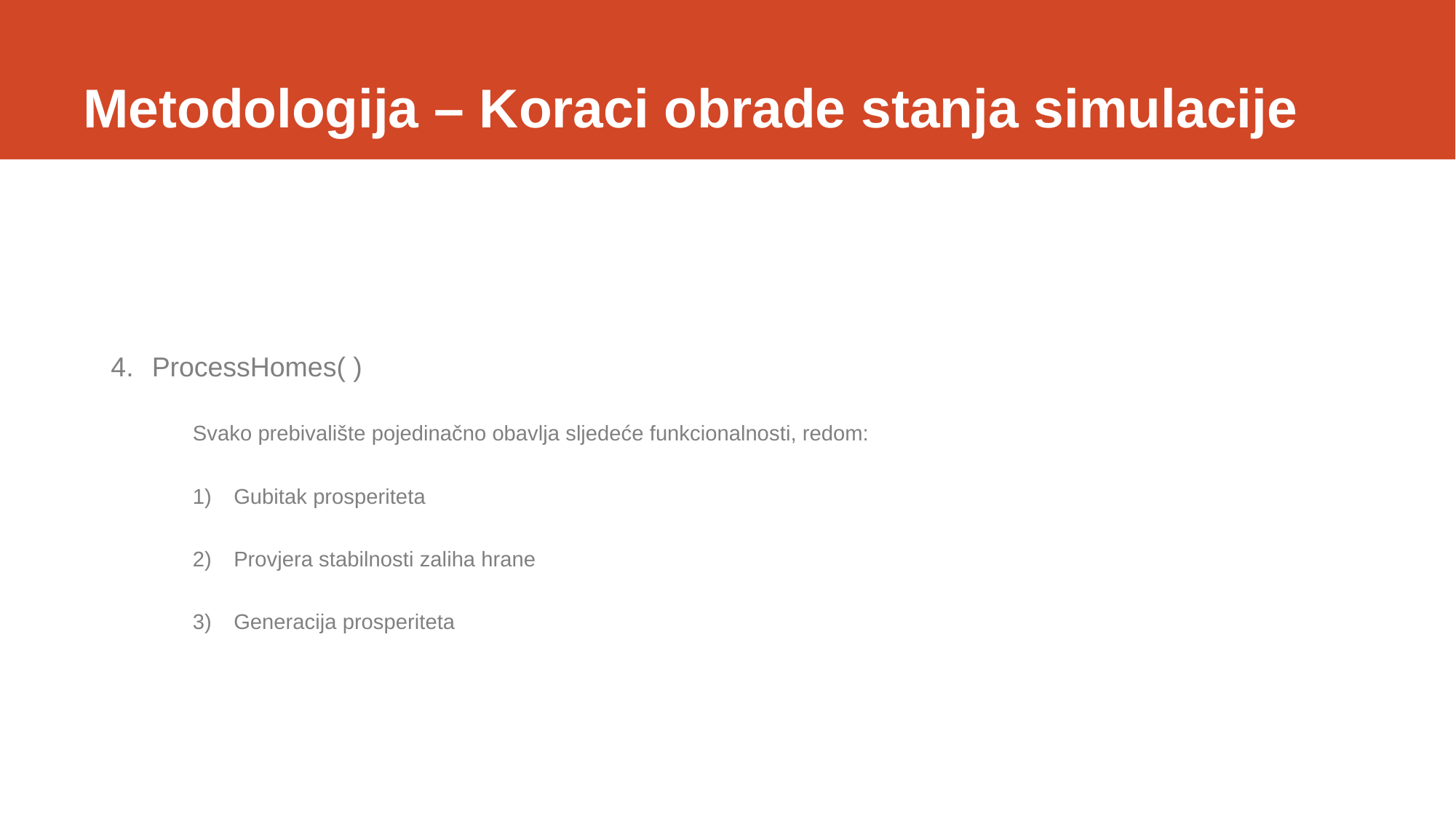

# Metodologija – Koraci obrade stanja simulacije
ProcessHomes( )
Svako prebivalište pojedinačno obavlja sljedeće funkcionalnosti, redom:
Gubitak prosperiteta
Provjera stabilnosti zaliha hrane
Generacija prosperiteta